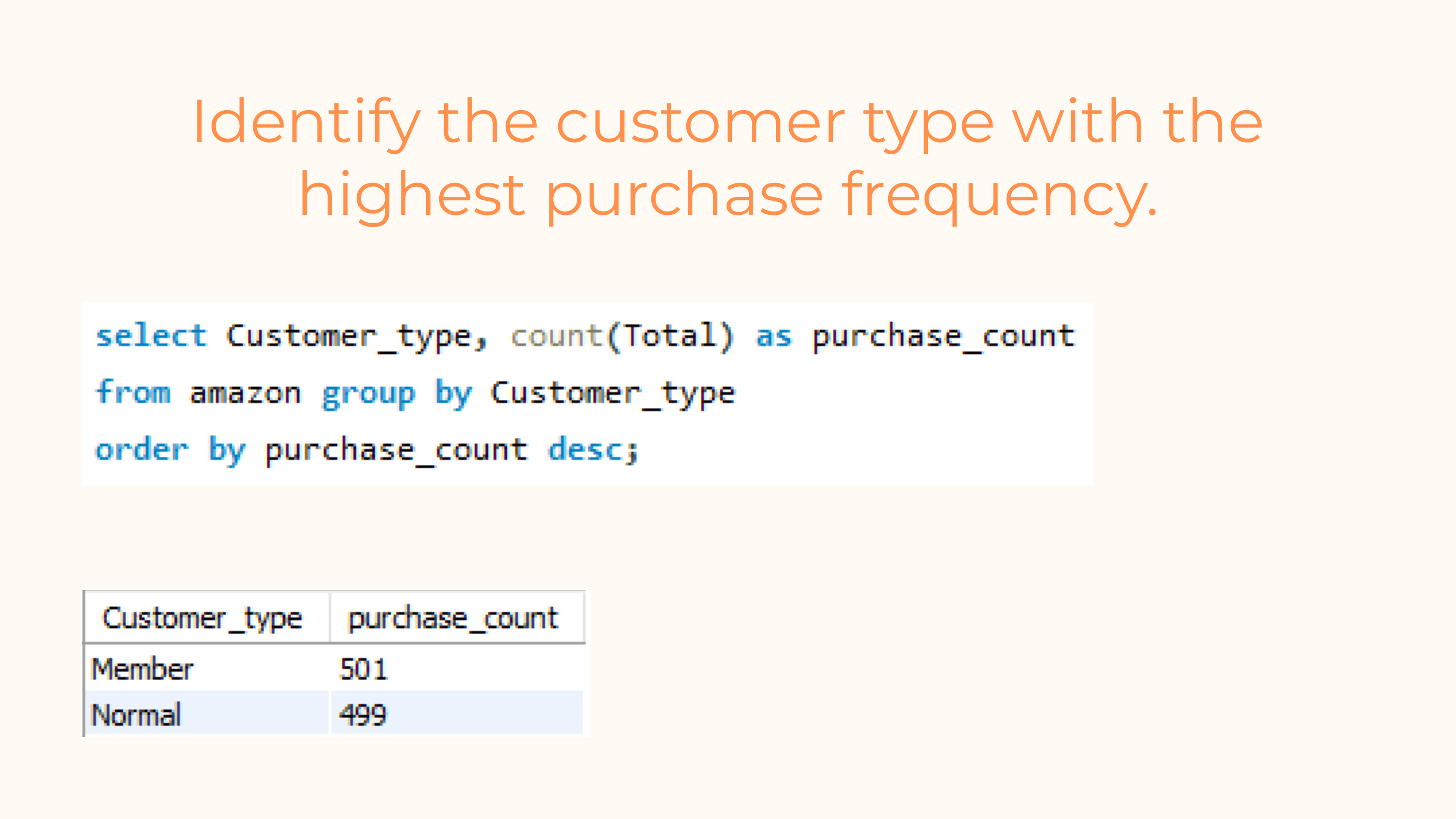

Identify the customer type with the highest purchase frequency.